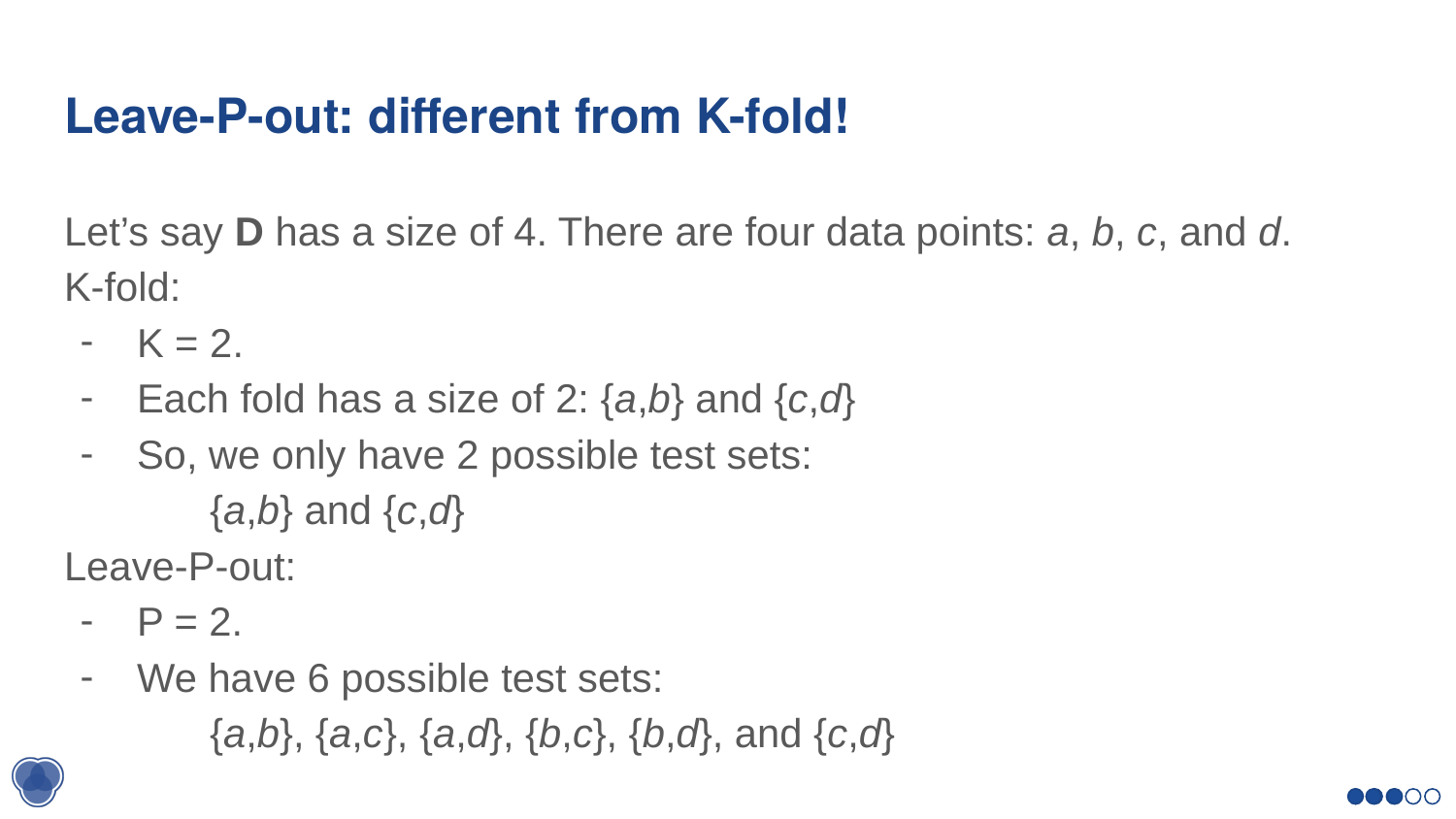

# Leave-P-out: different from K-fold!
Let’s say D has a size of 4. There are four data points: a, b, c, and d.
K-fold:
K = 2.
Each fold has a size of 2: {a,b} and {c,d}
So, we only have 2 possible test sets:
{a,b} and {c,d}
Leave-P-out:
P = 2.
We have 6 possible test sets:
{a,b}, {a,c}, {a,d}, {b,c}, {b,d}, and {c,d}